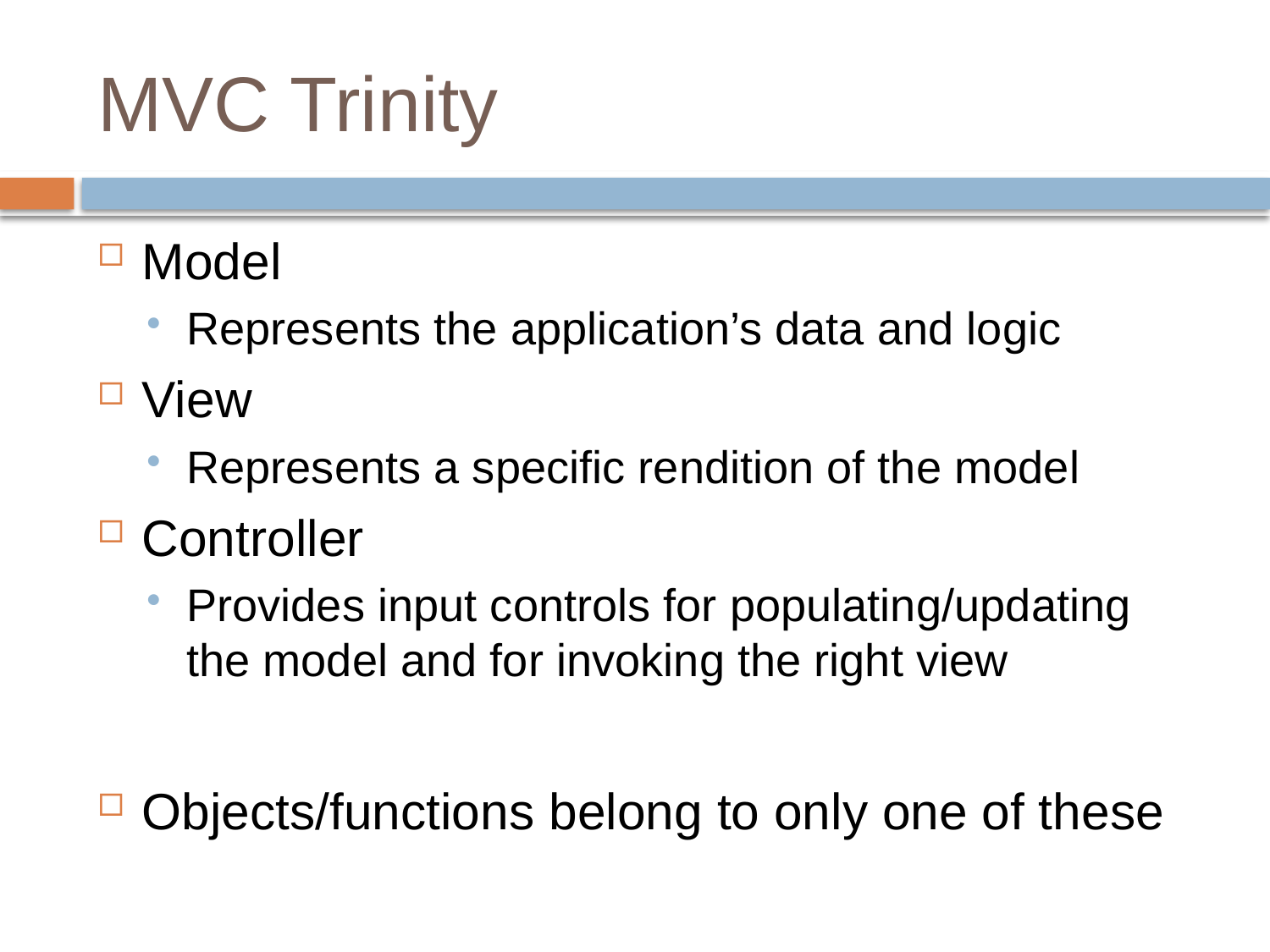

# MVC Trinity
Model
Represents the application’s data and logic
View
Represents a specific rendition of the model
Controller
Provides input controls for populating/updating the model and for invoking the right view

Objects/functions belong to only one of these